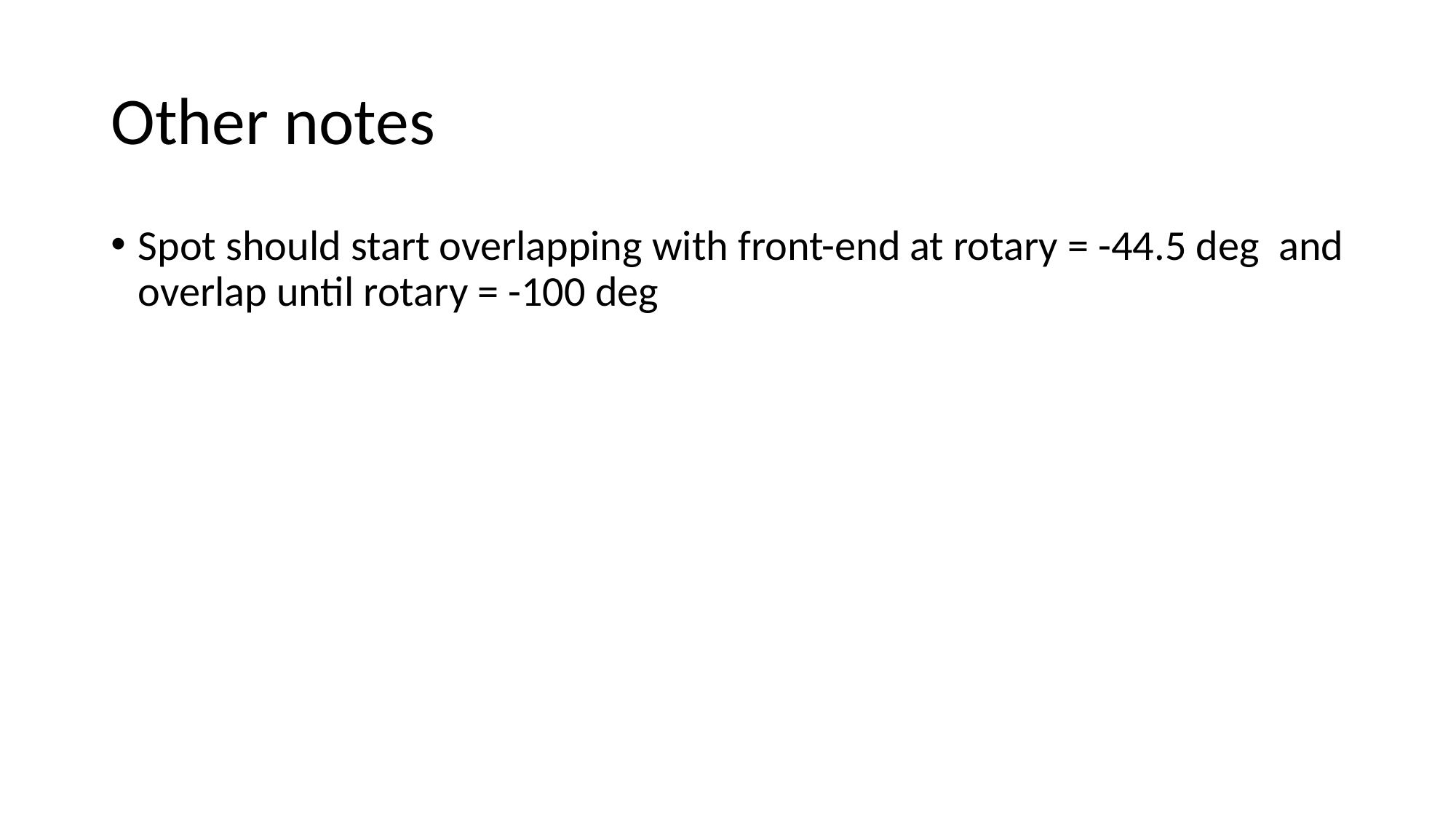

# Other notes
Spot should start overlapping with front-end at rotary = -44.5 deg  and overlap until rotary = -100 deg